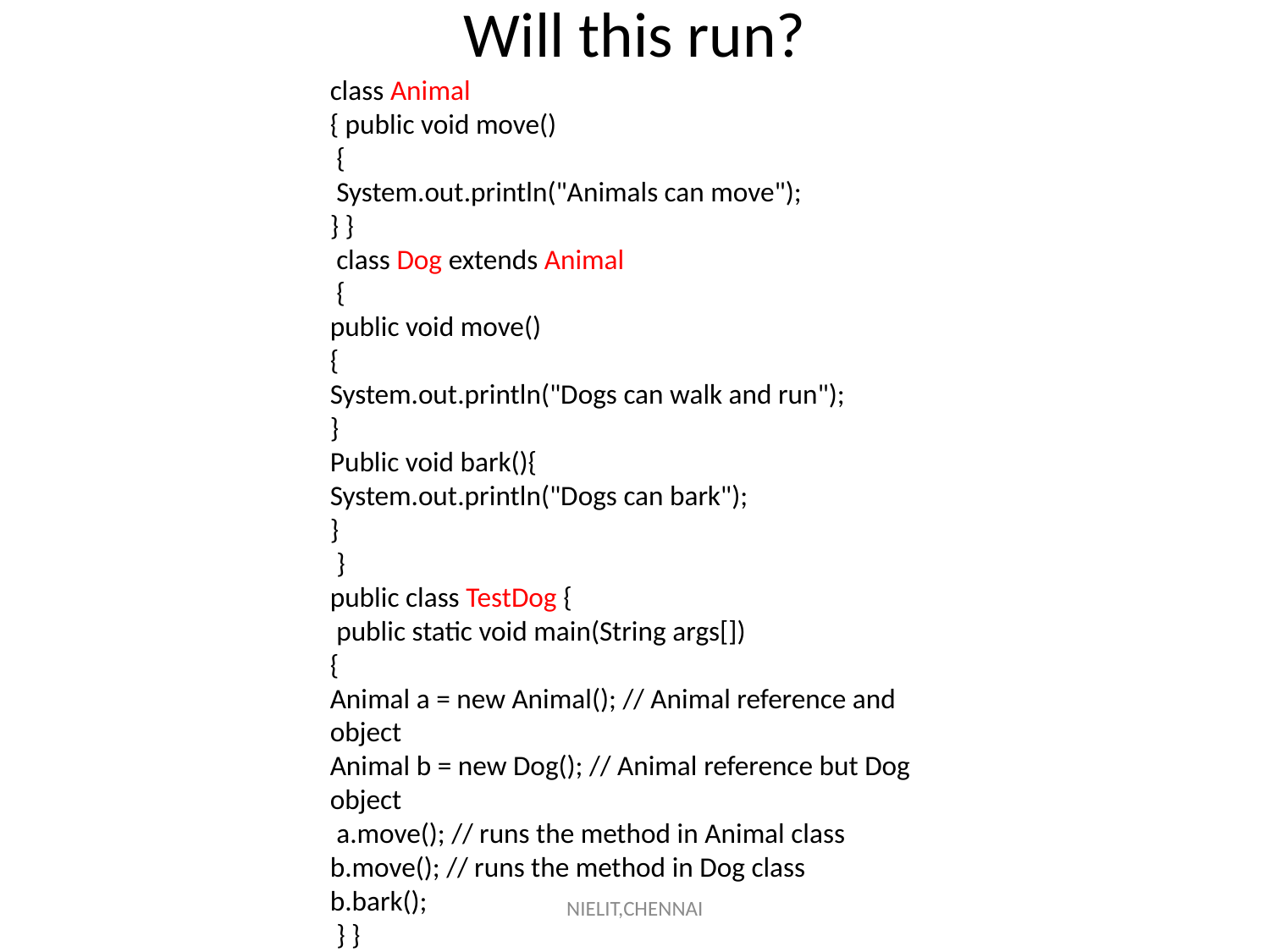

# Will this run?
class Animal
{ public void move()
 {
 System.out.println("Animals can move");
} }
 class Dog extends Animal
 {
public void move()
{
System.out.println("Dogs can walk and run");
}
Public void bark(){
System.out.println("Dogs can bark");
}
 }
public class TestDog {
 public static void main(String args[])
{
Animal a = new Animal(); // Animal reference and object
Animal b = new Dog(); // Animal reference but Dog object
 a.move(); // runs the method in Animal class
b.move(); // runs the method in Dog class
b.bark();
 } }
NIELIT,CHENNAI